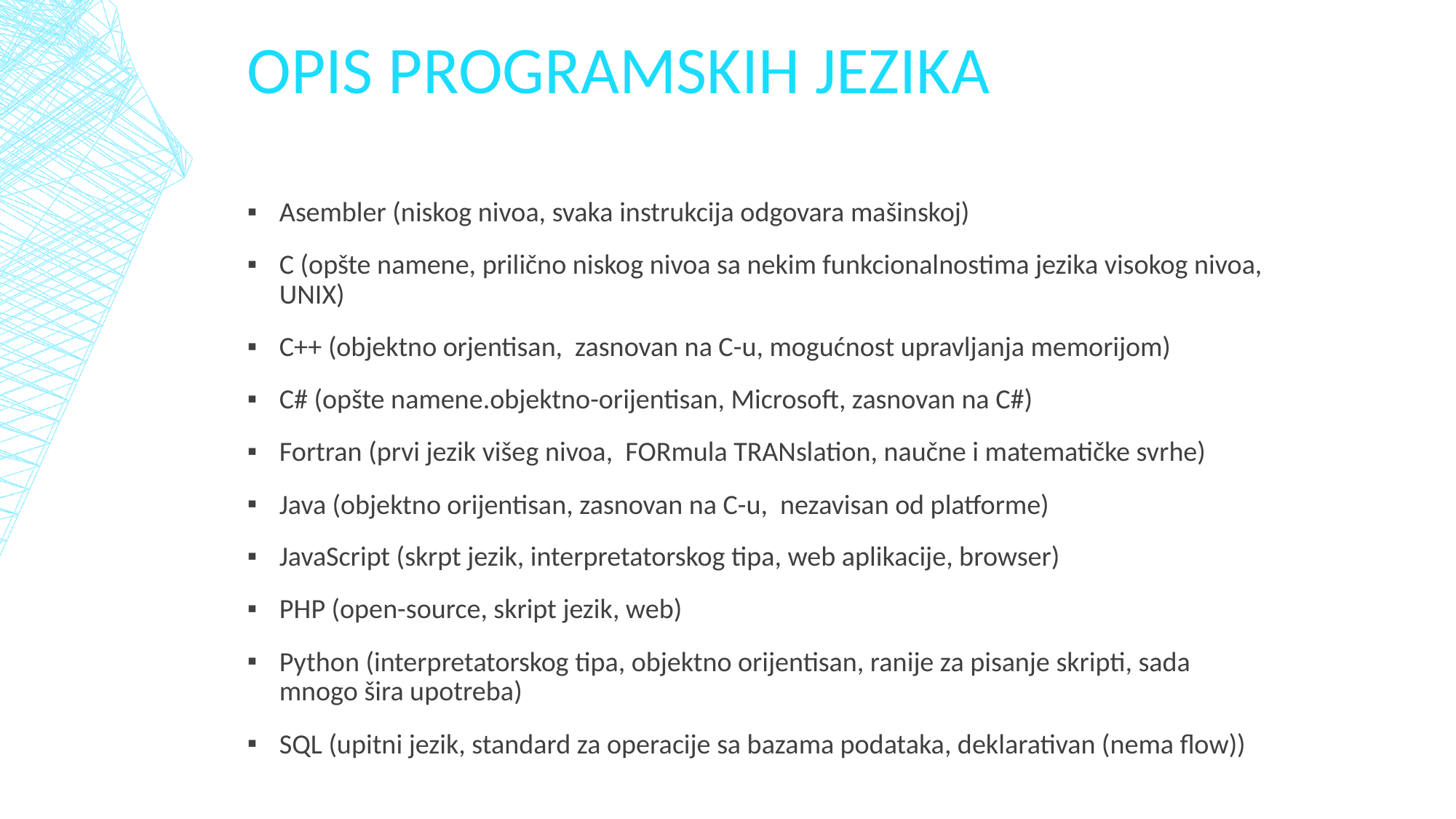

# Opis Programskih jezika
Asembler (niskog nivoa, svaka instrukcija odgovara mašinskoj)
C (opšte namene, prilično niskog nivoa sa nekim funkcionalnostima jezika visokog nivoa, UNIX)
C++ (objektno orjentisan,  zasnovan na C-u, mogućnost upravljanja memorijom)
C# (opšte namene.objektno-orijentisan, Microsoft, zasnovan na C#)
Fortran (prvi jezik višeg nivoa,  FORmula TRANslation, naučne i matematičke svrhe)
Java (objektno orijentisan, zasnovan na C-u,  nezavisan od platforme)
JavaScript (skrpt jezik, interpretatorskog tipa, web aplikacije, browser)
PHP (open-source, skript jezik, web)
Python (interpretatorskog tipa, objektno orijentisan, ranije za pisanje skripti, sada mnogo šira upotreba)
SQL (upitni jezik, standard za operacije sa bazama podataka, deklarativan (nema flow))